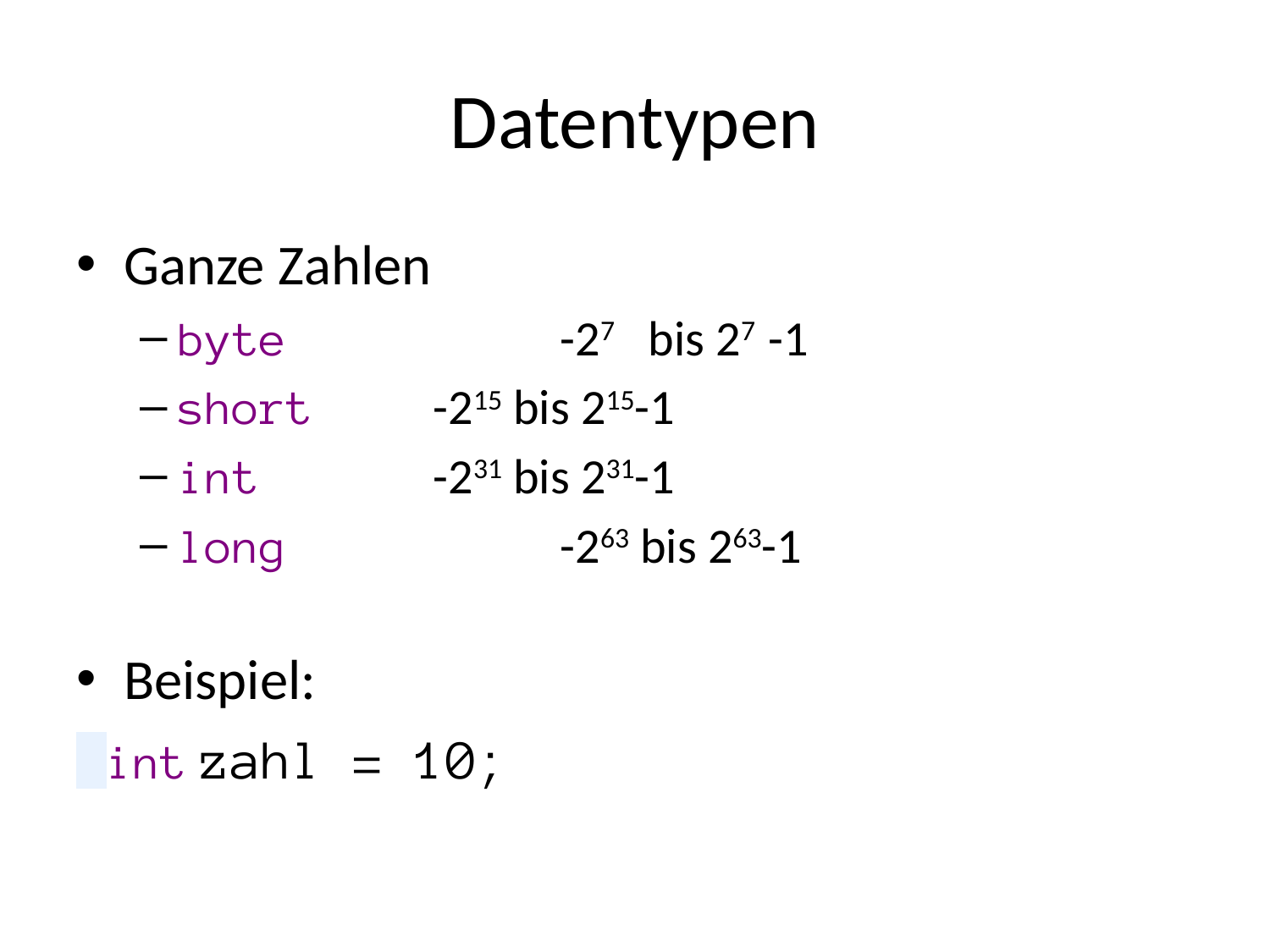

# Datentypen
Ganze Zahlen
byte 		-27   bis 27  -1
short 	-215 bis 215-1
int 		-231 bis 231-1
long 		-263 bis 263-1
Beispiel:
 int zahl = 10;